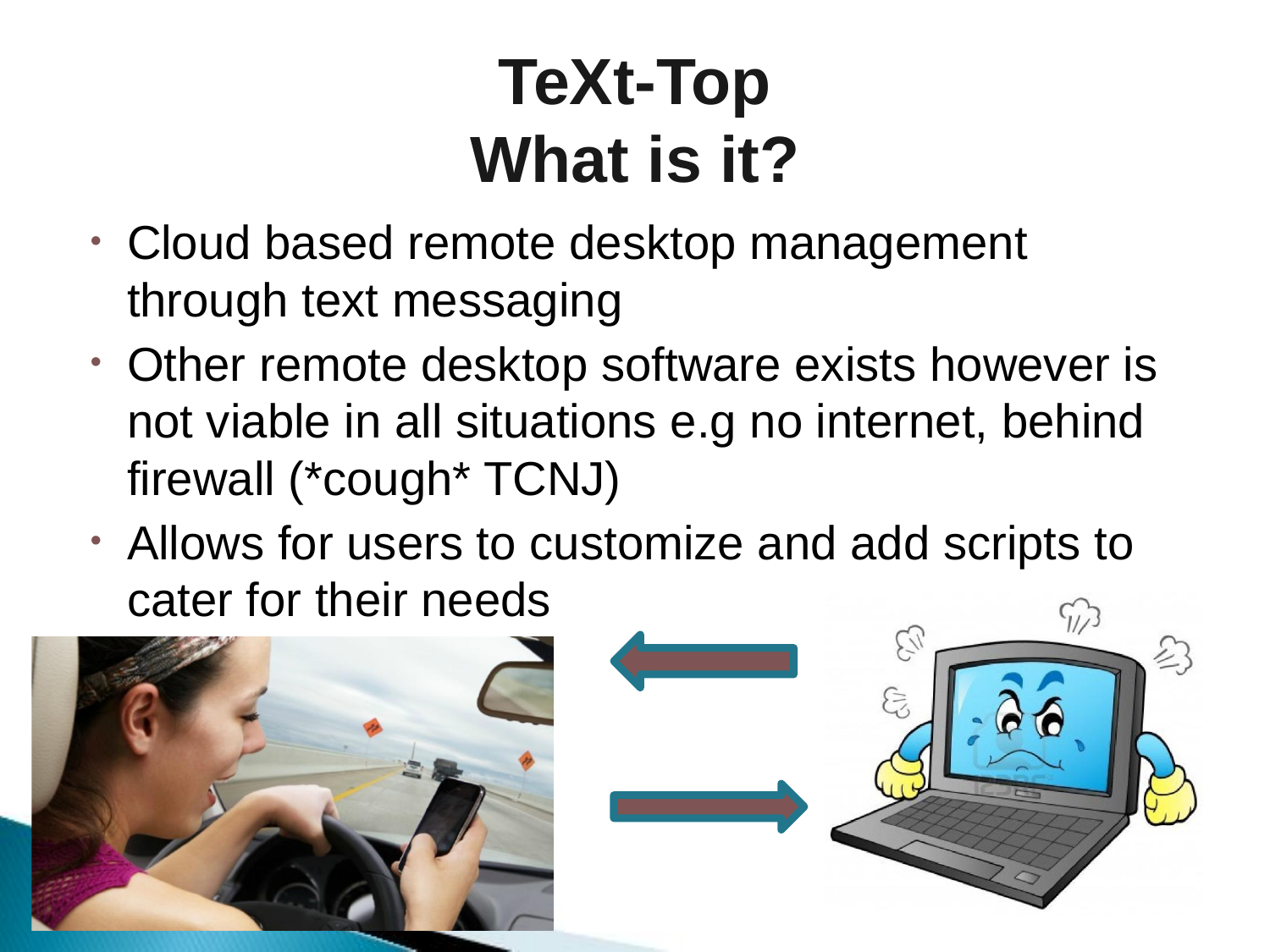

# TeXt-Top What is it?
Cloud based remote desktop management through text messaging
Other remote desktop software exists however is not viable in all situations e.g no internet, behind firewall (*cough* TCNJ)
Allows for users to customize and add scripts to cater for their needs